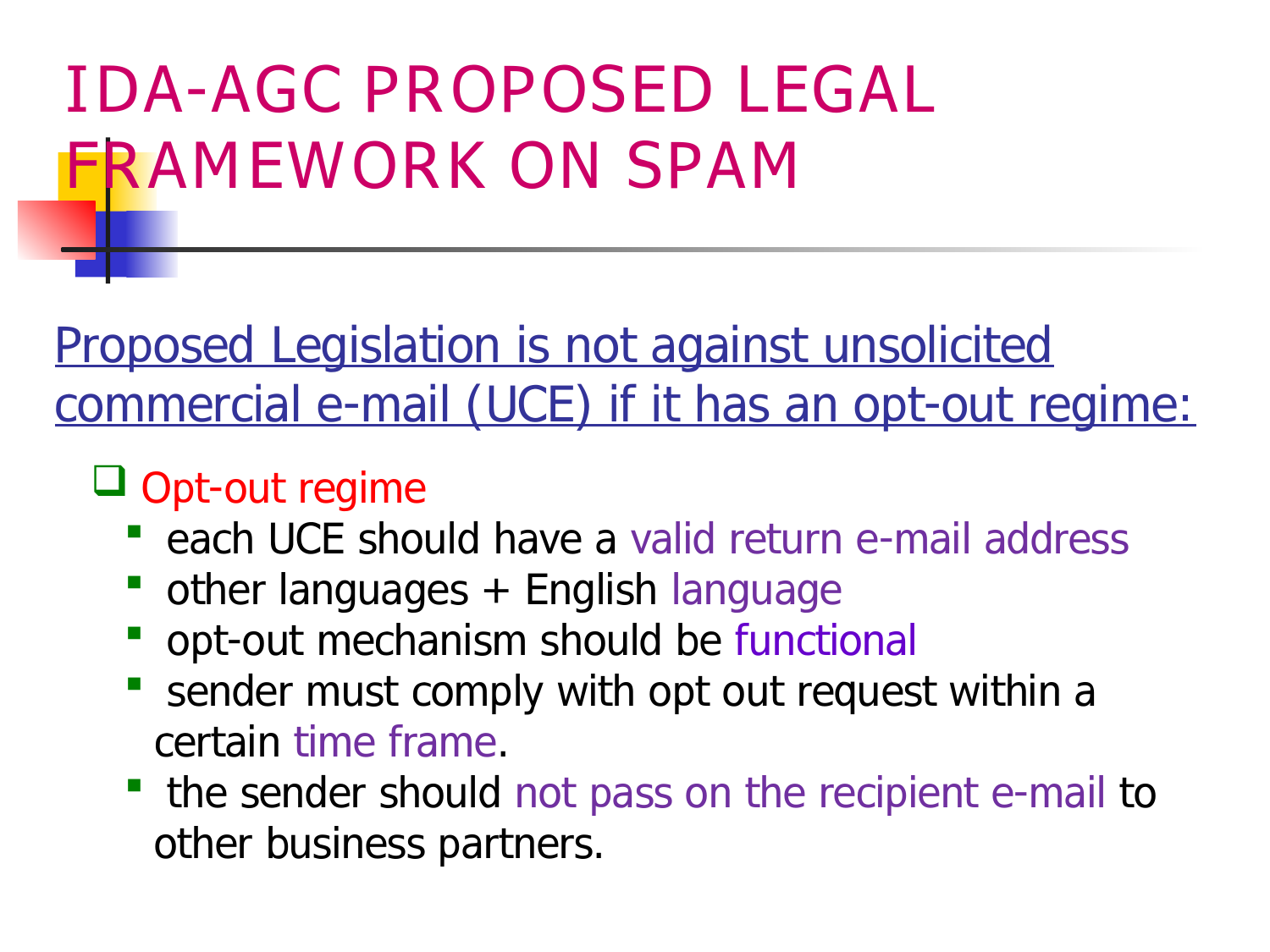

IDA-AGC PROPOSED LEGAL FRAMEWORK ON SPAM
Proposed Legislation is not against unsolicited commercial e-mail (UCE) if it has an opt-out regime:
 Opt-out regime
 each UCE should have a valid return e-mail address
 other languages + English language
 opt-out mechanism should be functional
 sender must comply with opt out request within a
certain time frame.
 the sender should not pass on the recipient e-mail to
other business partners.